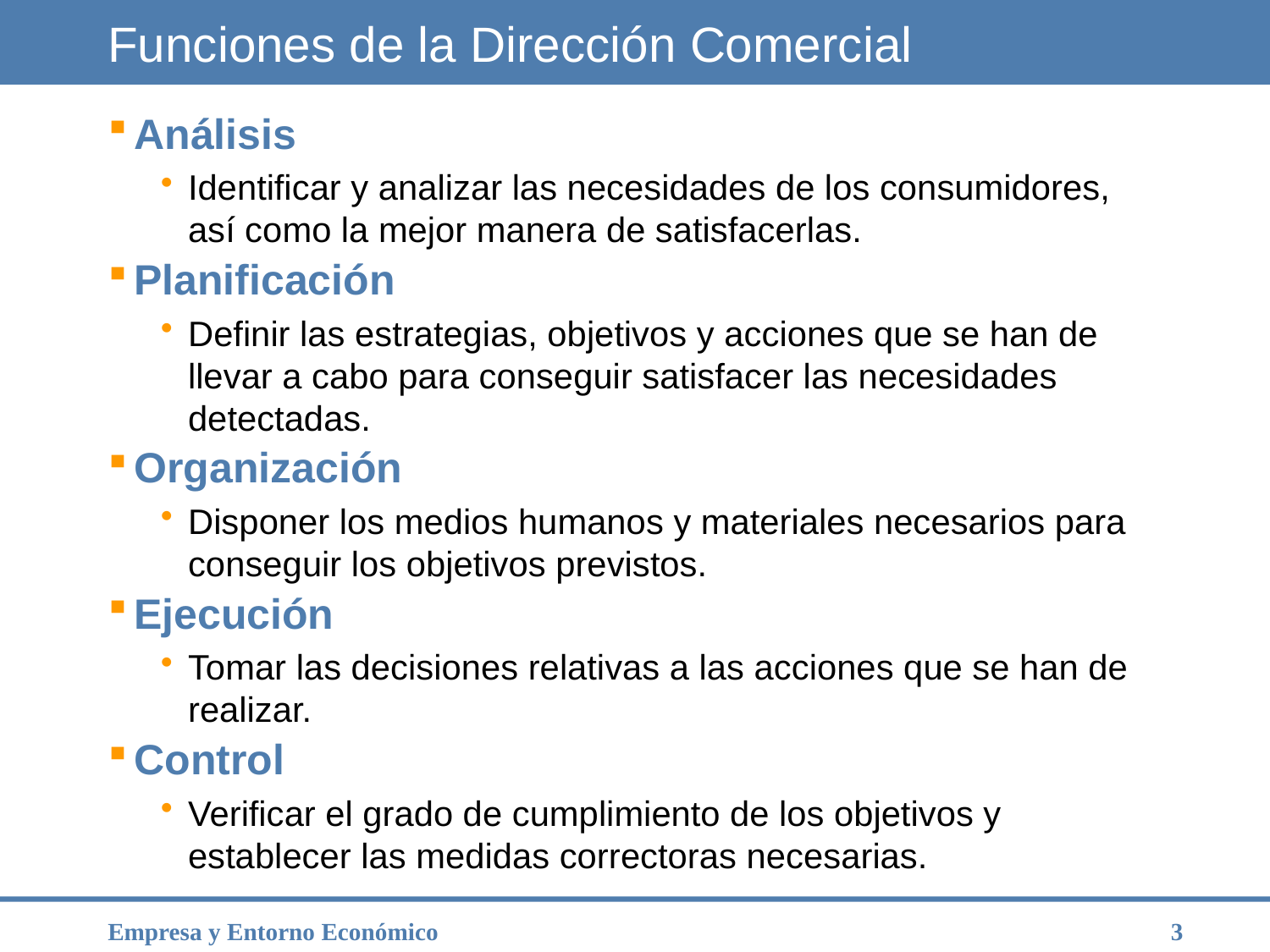

# Funciones de la Dirección Comercial
Análisis
Identificar y analizar las necesidades de los consumidores, así como la mejor manera de satisfacerlas.
Planificación
Definir las estrategias, objetivos y acciones que se han de llevar a cabo para conseguir satisfacer las necesidades detectadas.
Organización
Disponer los medios humanos y materiales necesarios para conseguir los objetivos previstos.
Ejecución
Tomar las decisiones relativas a las acciones que se han de realizar.
Control
Verificar el grado de cumplimiento de los objetivos y establecer las medidas correctoras necesarias.